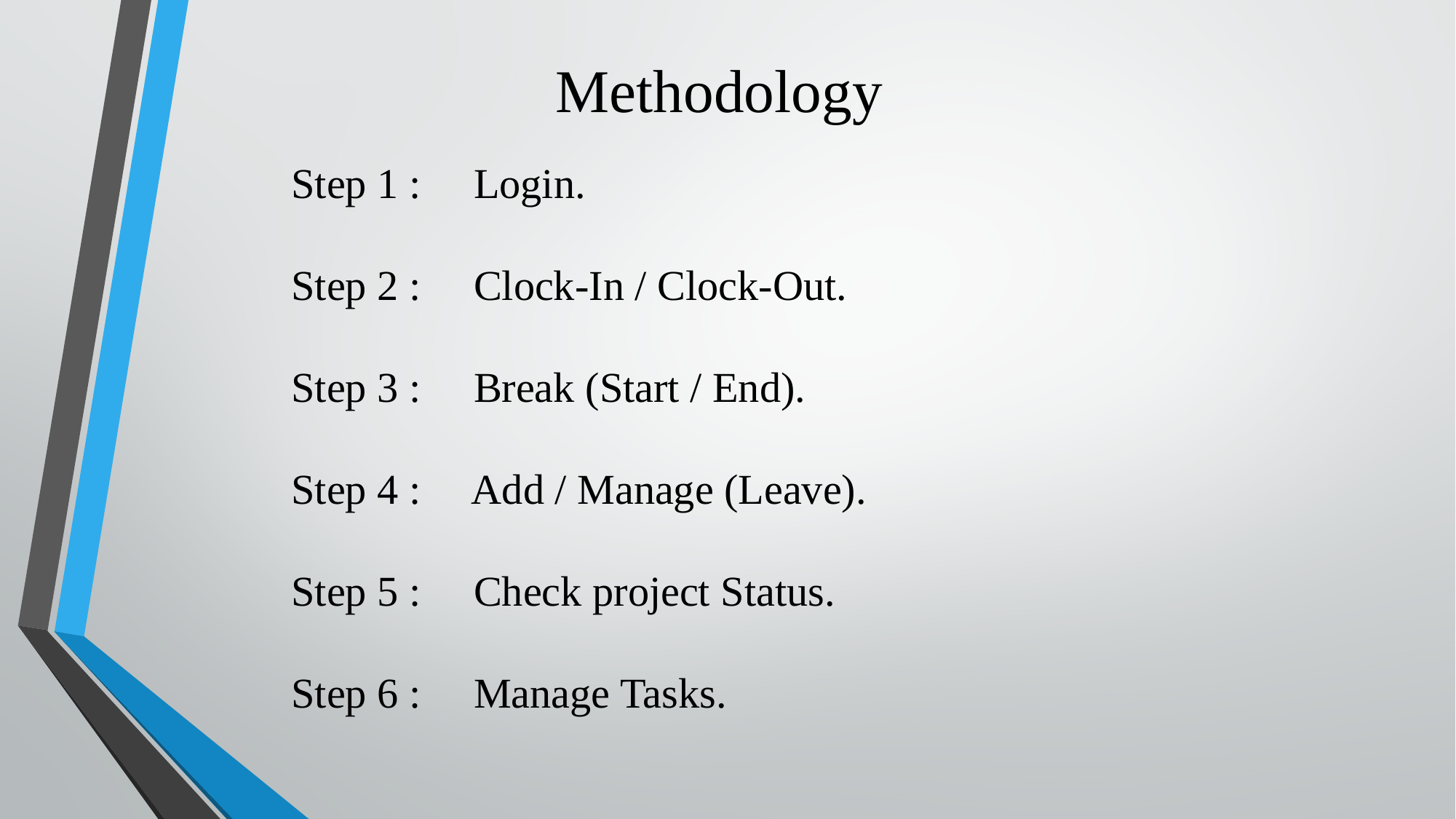

# Methodology
Step 1 :     Login.

Step 2 :     Clock-In / Clock-Out.

Step 3 :     Break (Start / End).

Step 4 :     Add / Manage (Leave).

Step 5 :     Check project Status.

Step 6 :     Manage Tasks.